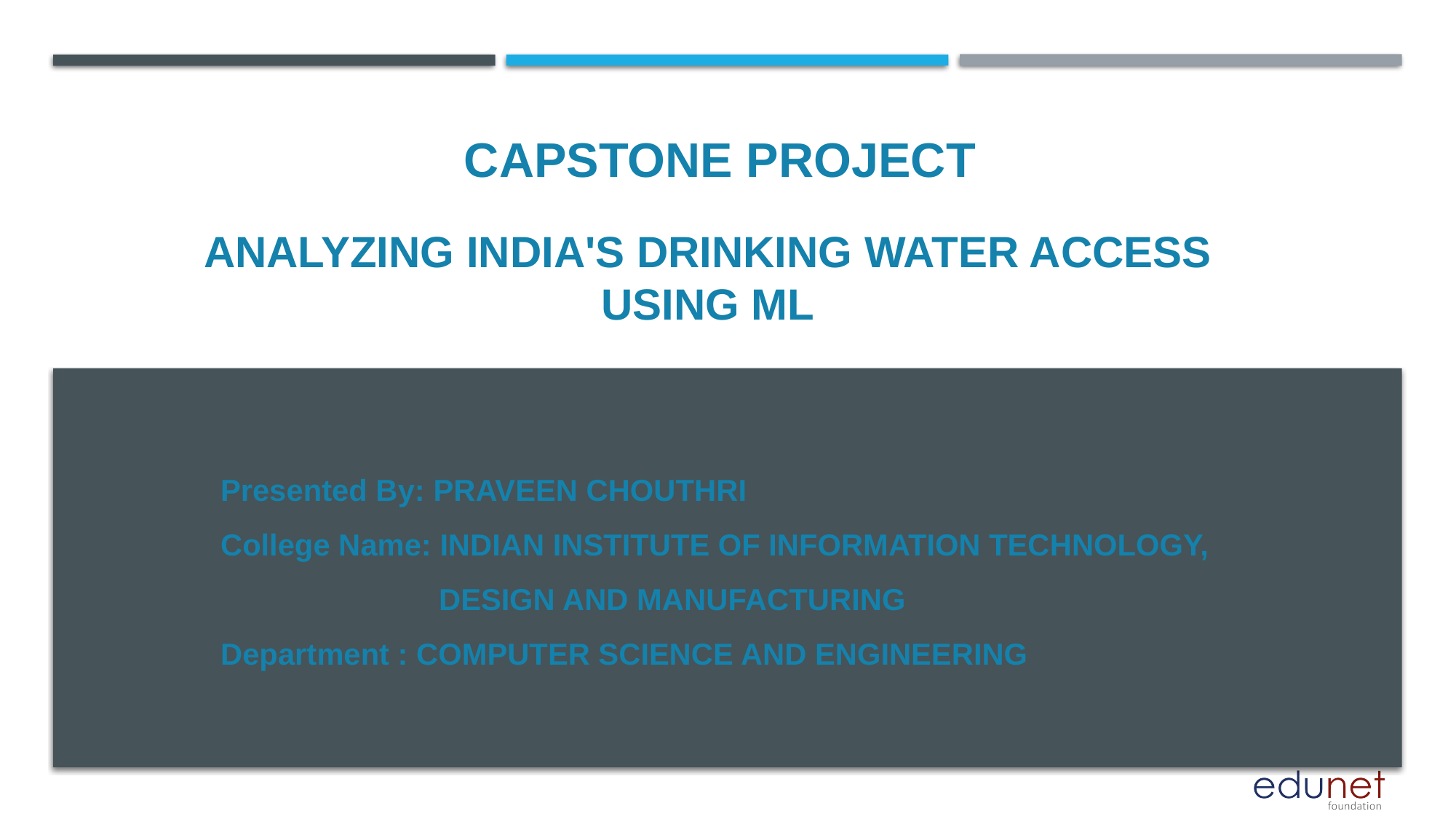

CAPSTONE PROJECT
# Analyzing India's Drinking Water Access Using ML
Presented By: PRAVEEN CHOUTHRI
College Name: INDIAN INSTITUTE OF INFORMATION TECHNOLOGY,
		DESIGN AND MANUFACTURING
Department : COMPUTER SCIENCE AND ENGINEERING